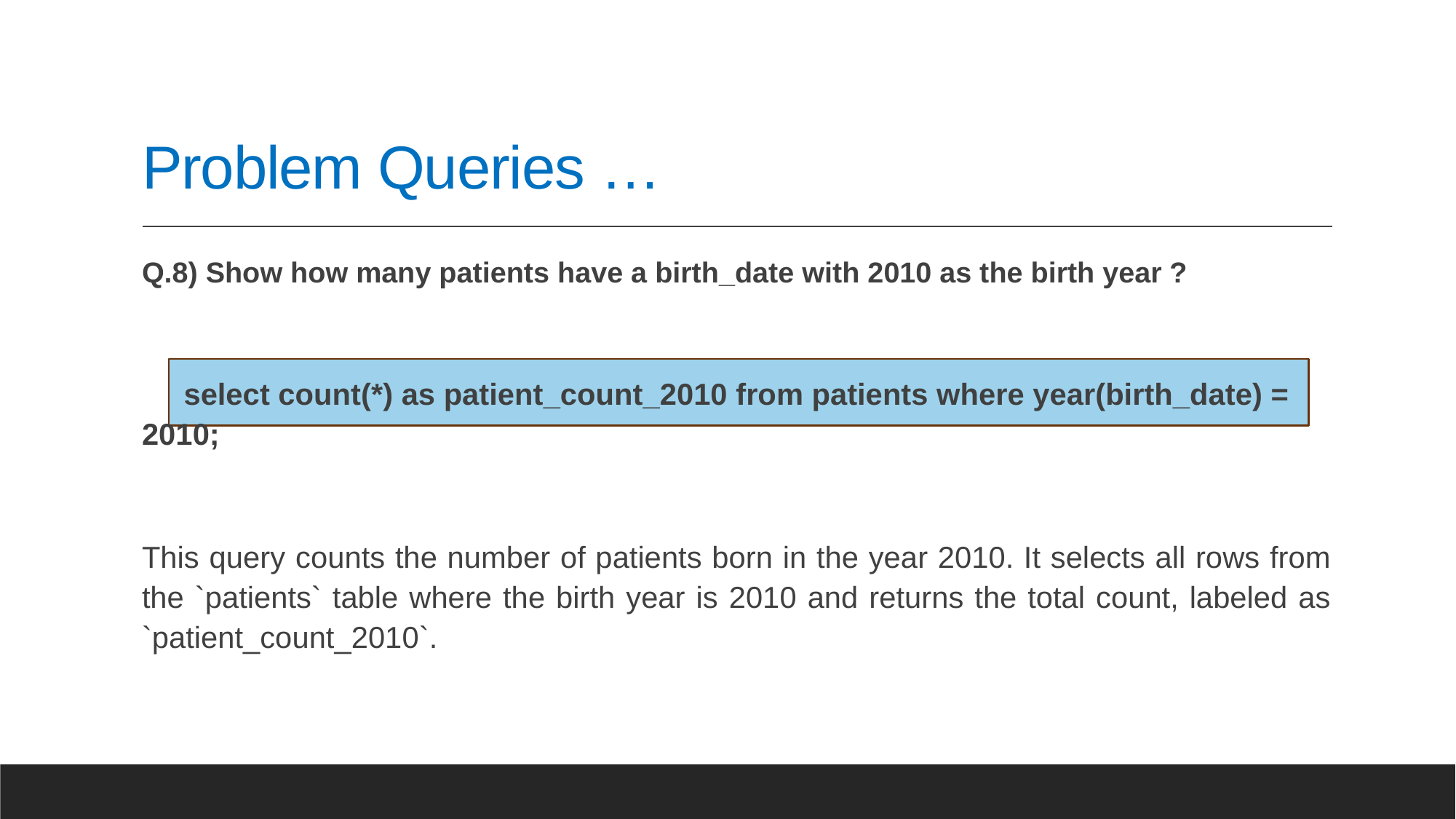

# Problem Queries …
Q.8) Show how many patients have a birth_date with 2010 as the birth year ?

     select count(*) as patient_count_2010 from patients where year(birth_date) = 2010;

This query counts the number of patients born in the year 2010. It selects all rows from the `patients` table where the birth year is 2010 and returns the total count, labeled as `patient_count_2010`.